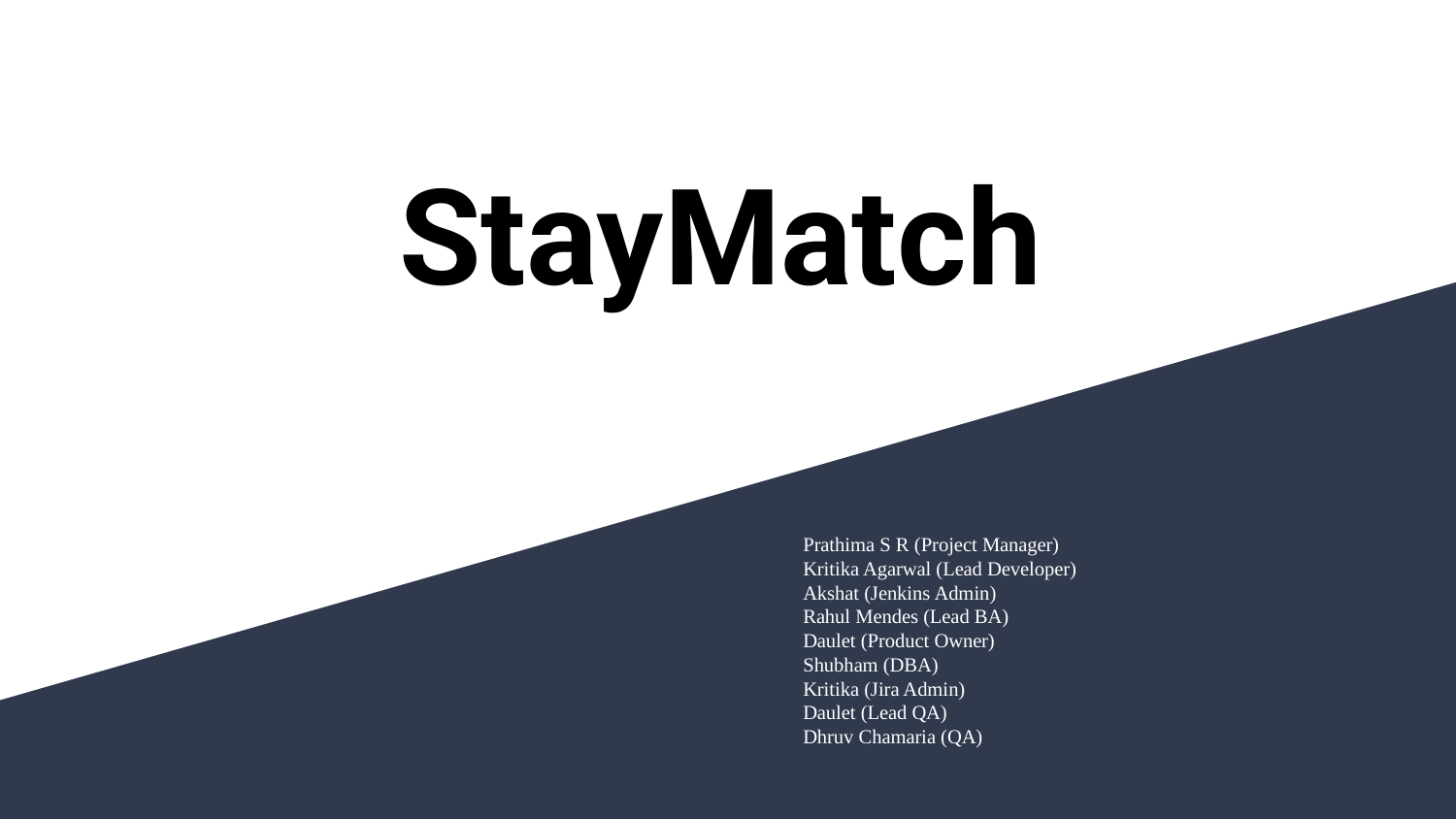

StayMatch
Prathima S R (Project Manager)
Kritika Agarwal (Lead Developer)
Akshat (Jenkins Admin)
Rahul Mendes (Lead BA)
Daulet (Product Owner)
Shubham (DBA)
Kritika (Jira Admin)
Daulet (Lead QA)
Dhruv Chamaria (QA)